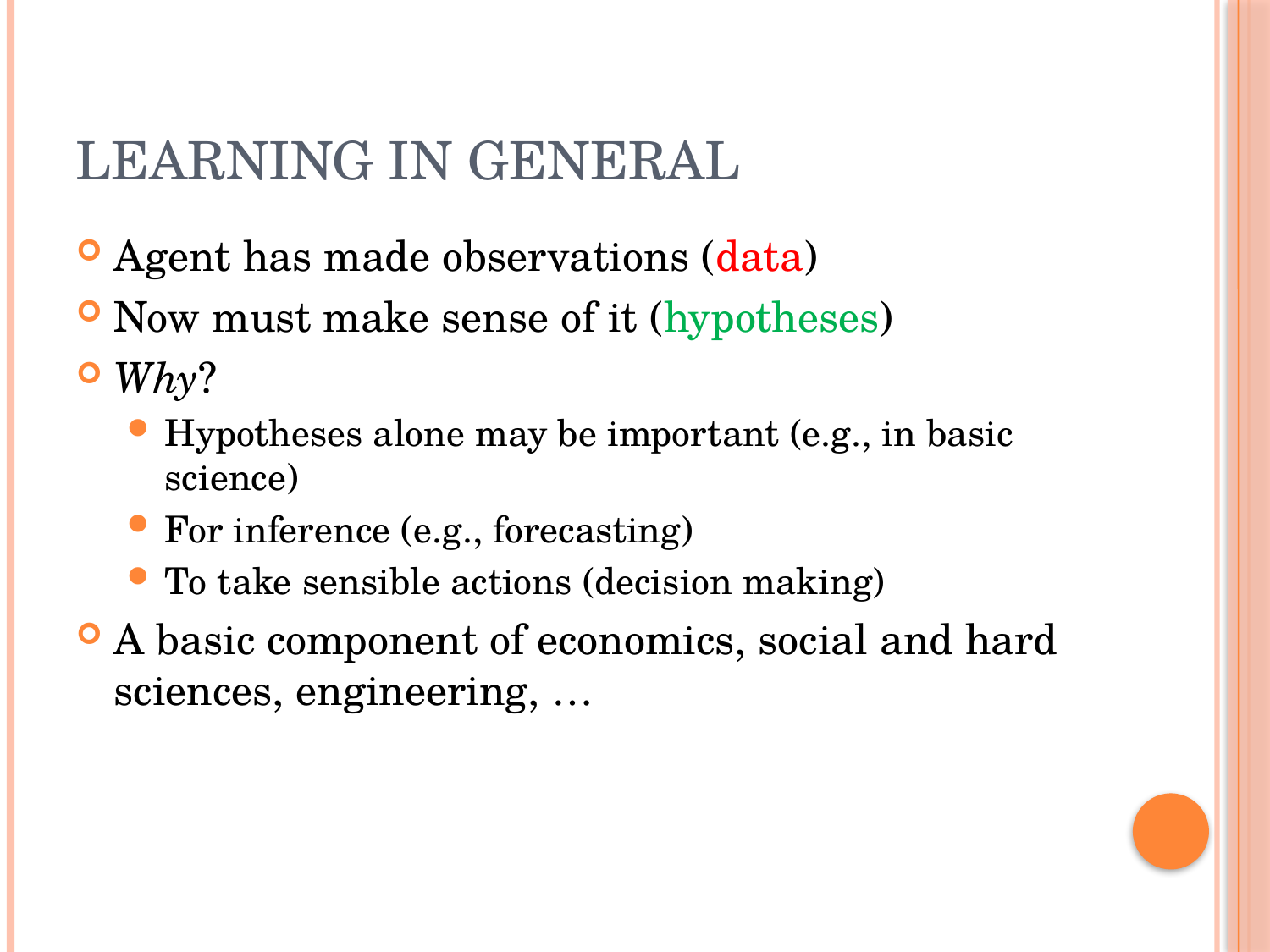

# Learning in General
Agent has made observations (data)
Now must make sense of it (hypotheses)
Why?
Hypotheses alone may be important (e.g., in basic science)
For inference (e.g., forecasting)
To take sensible actions (decision making)
A basic component of economics, social and hard sciences, engineering, …